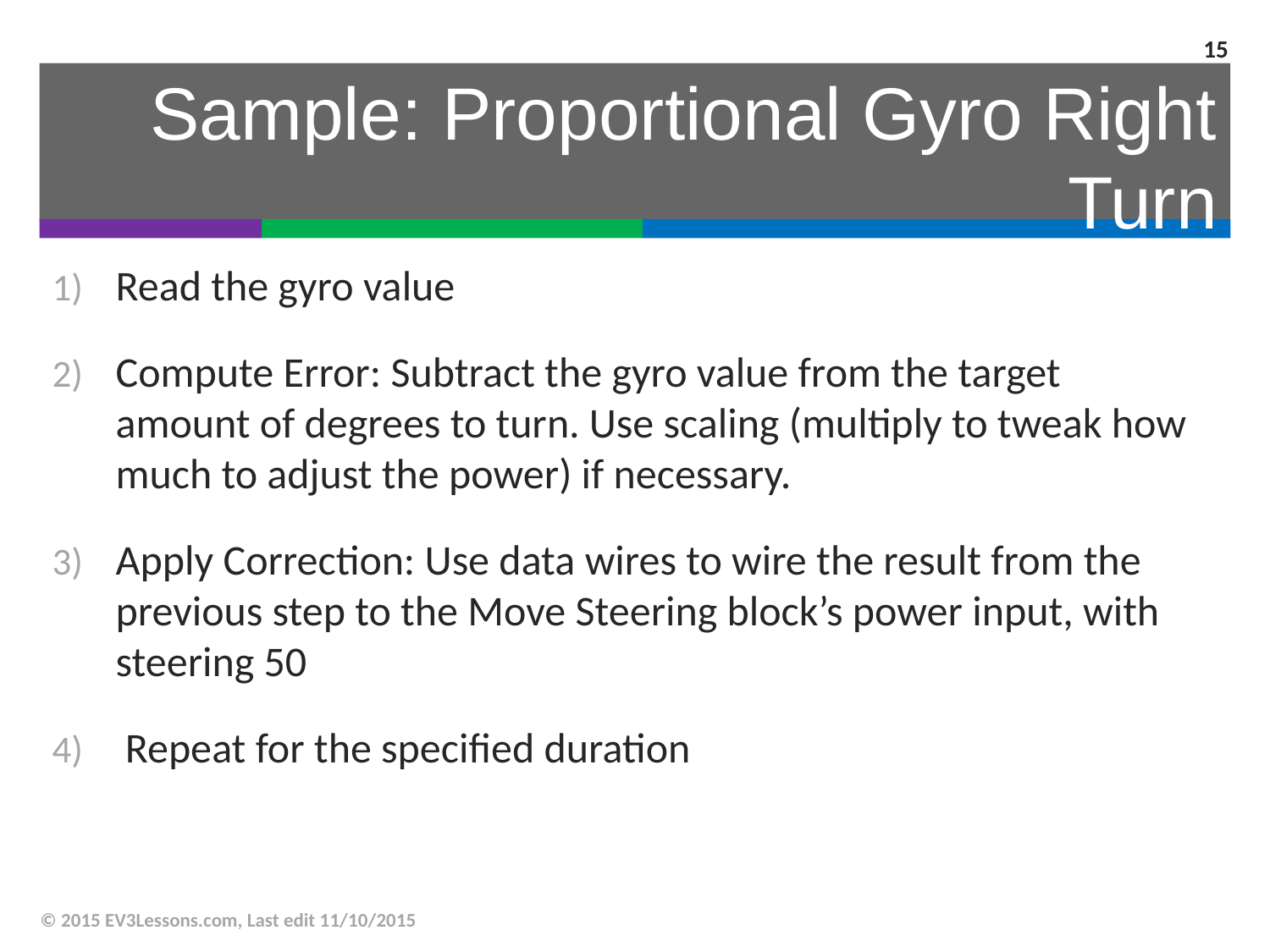

15
# Sample: Proportional Gyro Right Turn
Read the gyro value
Compute Error: Subtract the gyro value from the target amount of degrees to turn. Use scaling (multiply to tweak how much to adjust the power) if necessary.
Apply Correction: Use data wires to wire the result from the previous step to the Move Steering block’s power input, with steering 50
 Repeat for the specified duration
© 2015 EV3Lessons.com, Last edit 11/10/2015